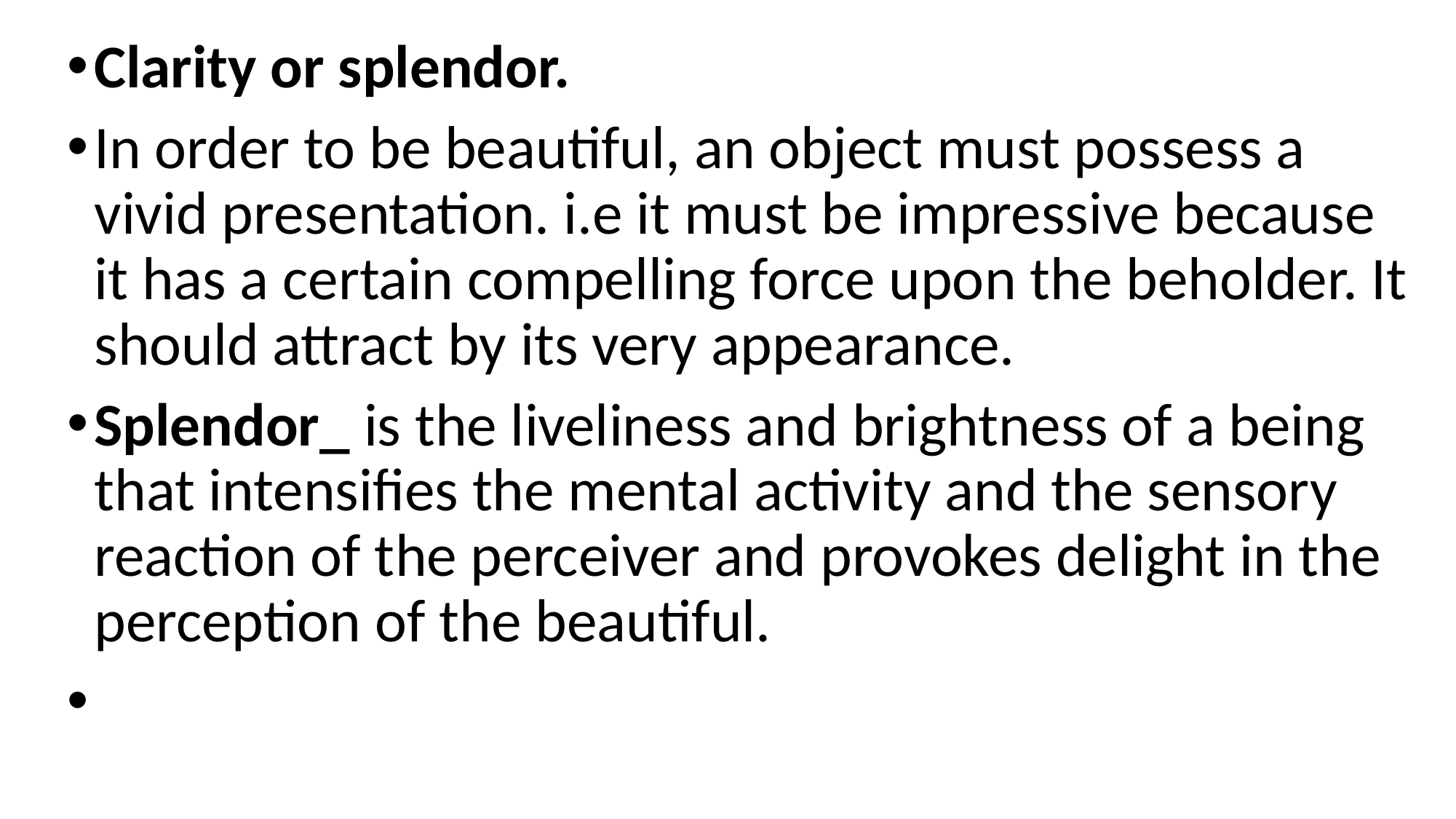

Clarity or splendor.
In order to be beautiful, an object must possess a vivid presentation. i.e it must be impressive because it has a certain compelling force upon the beholder. It should attract by its very appearance.
Splendor_ is the liveliness and brightness of a being that intensifies the mental activity and the sensory reaction of the perceiver and provokes delight in the perception of the beautiful.